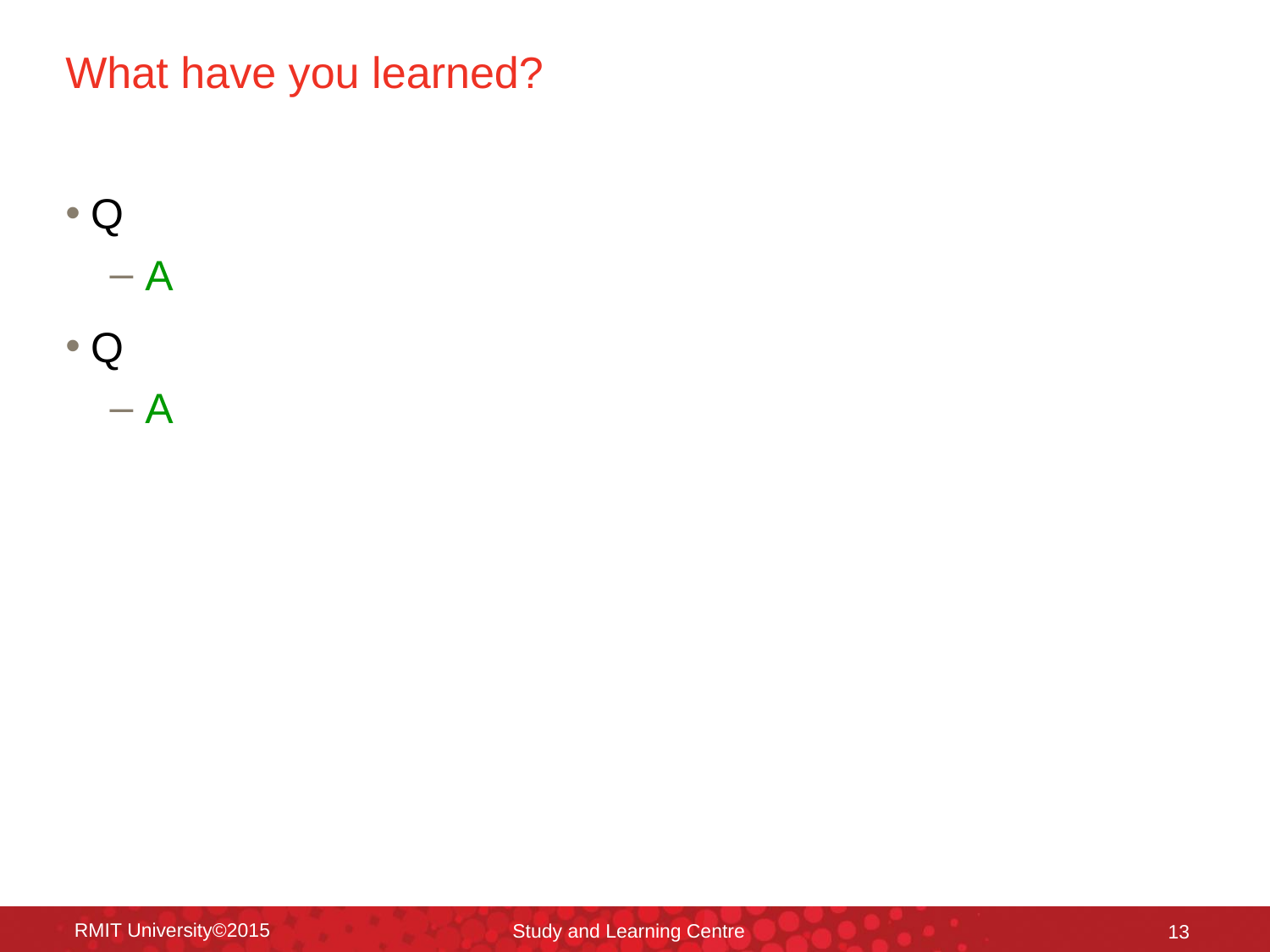

# What have you learned?
Q
 A
Q
 A

RMIT University©2015
Study and Learning Centre
13